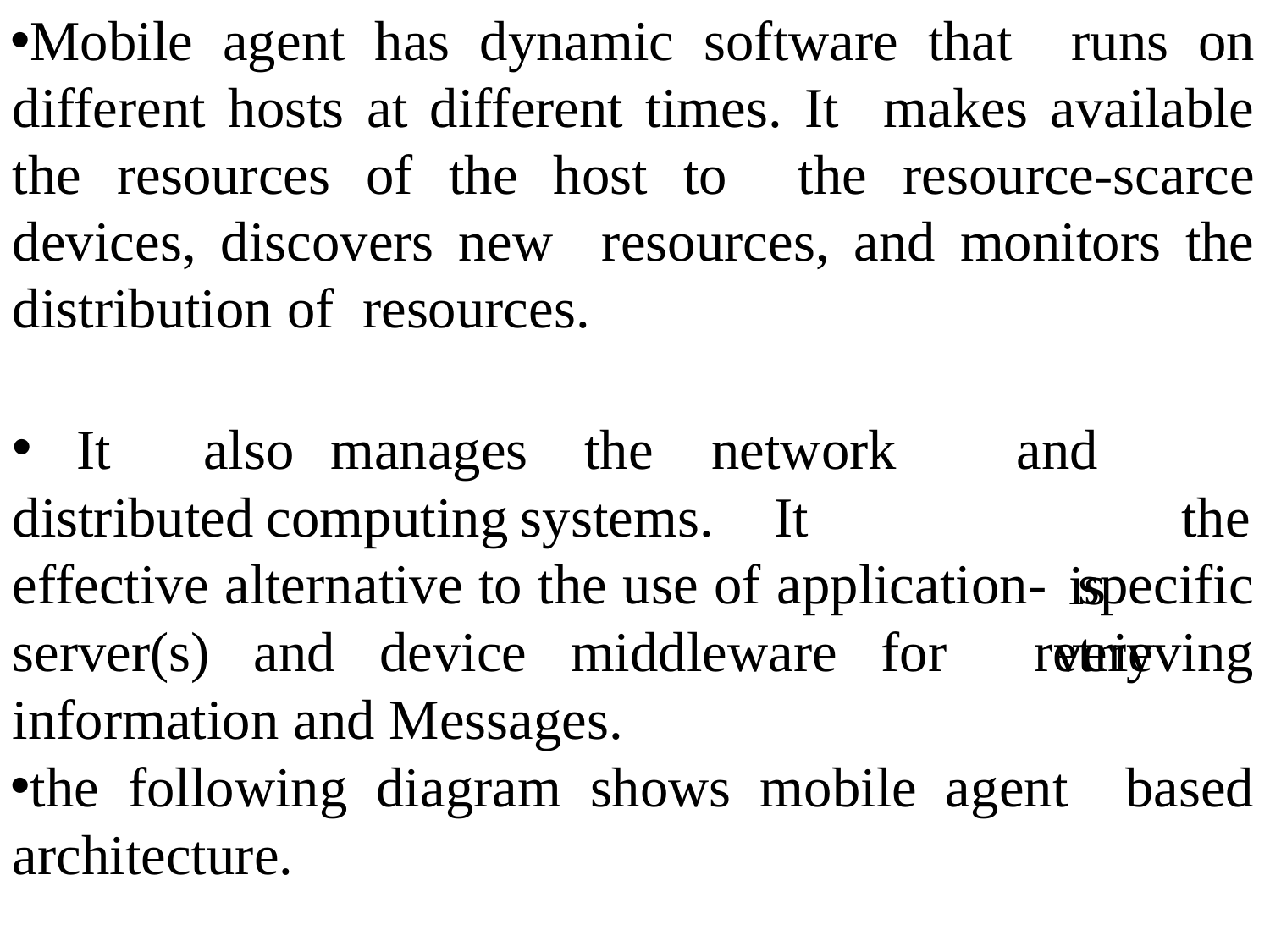

Mobile agent has dynamic software that  runs on different hosts at different times. It  makes available the resources of the host to  the resource-scarce devices, discovers new  resources, and monitors the distribution of  resources.
It	also	manages	the	network
and		the  is	very
distributed	computing	systems.	It
effective alternative to the use of application-  specific server(s) and device middleware for  retrieving information and Messages.
the following diagram shows mobile agent  based architecture.